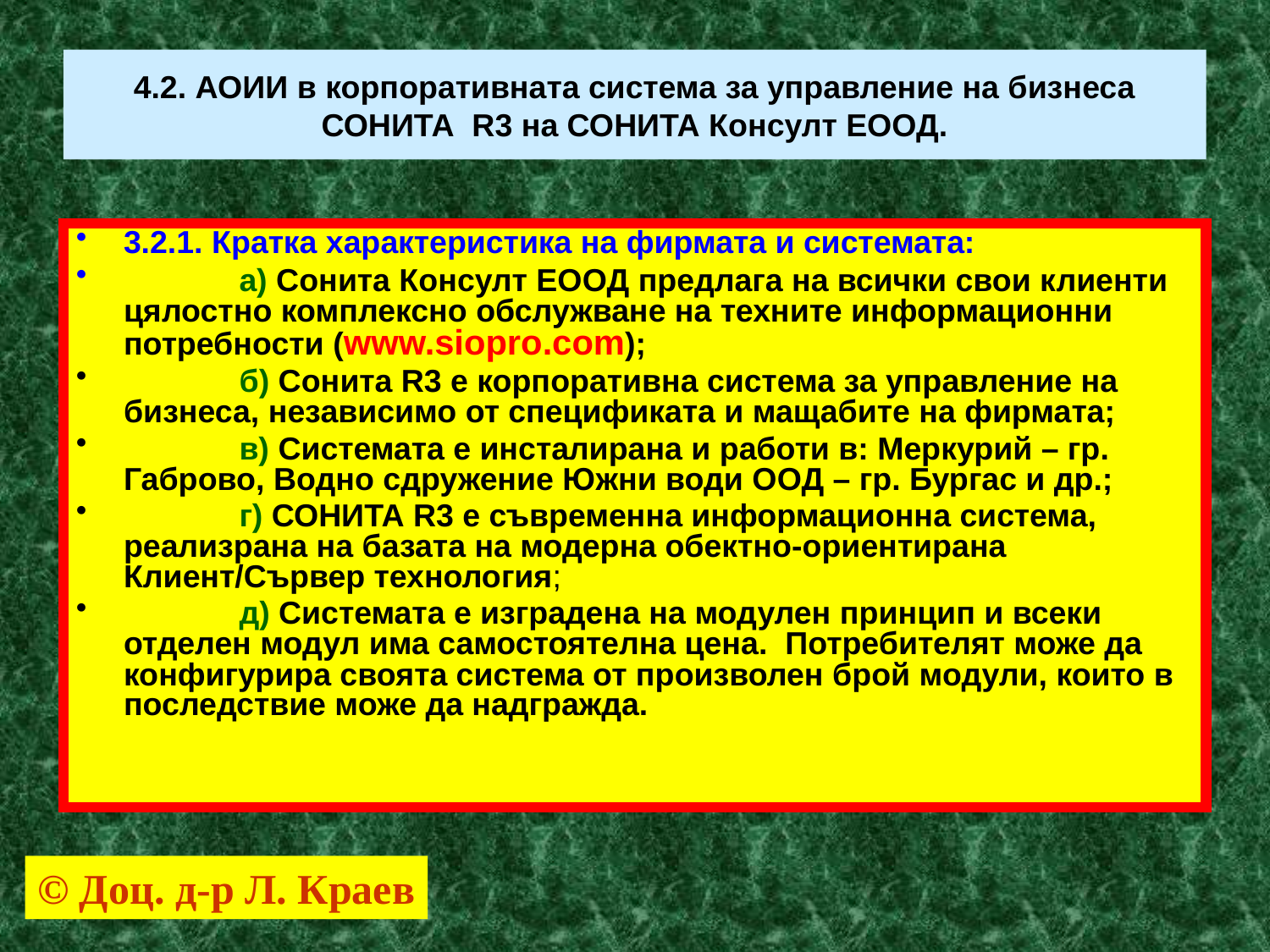

# 4.2. АОИИ в корпоративната система за управление на бизнеса СОНИТА  R3 на СОНИТА Консулт ЕООД.
3.2.1. Кратка характеристика на фирмата и системата:
             а) Сонита Консулт ЕООД предлага на всички свои клиенти цялостно комплексно обслужване на техните информационни потребности (www.siopro.com);
             б) Сонита R3 е корпоративна система за управление на бизнеса, независимо от спецификата и мащабите на фирмата;
             в) Системата е инсталирана и работи в: Меркурий – гр. Габрово, Водно сдружение Южни води ООД – гр. Бургас и др.;
             г) СОНИТА R3 е съвременна информационна система, реализрана на базата на модерна обектно-ориентирана Клиент/Сървер технология;
             д) Системата е изградена на модулен принцип и всеки отделен модул има самостоятелна цена.  Потребителят може да конфигурира своята система от произволен брой модули, които в последствие може да надгражда.
© Доц. д-р Л. Краев